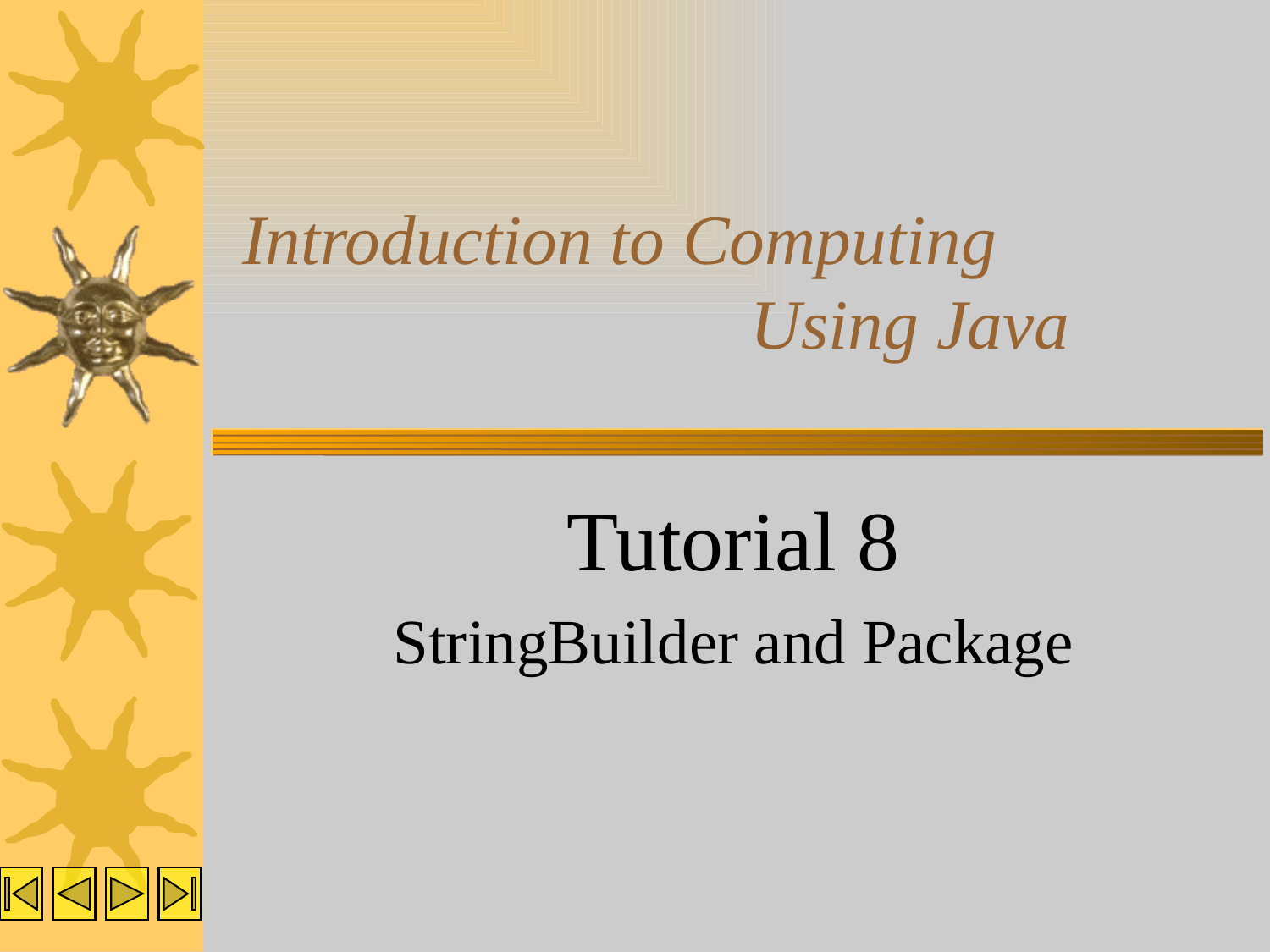

# Introduction to Computing Using Java
Tutorial 8
StringBuilder and Package
1